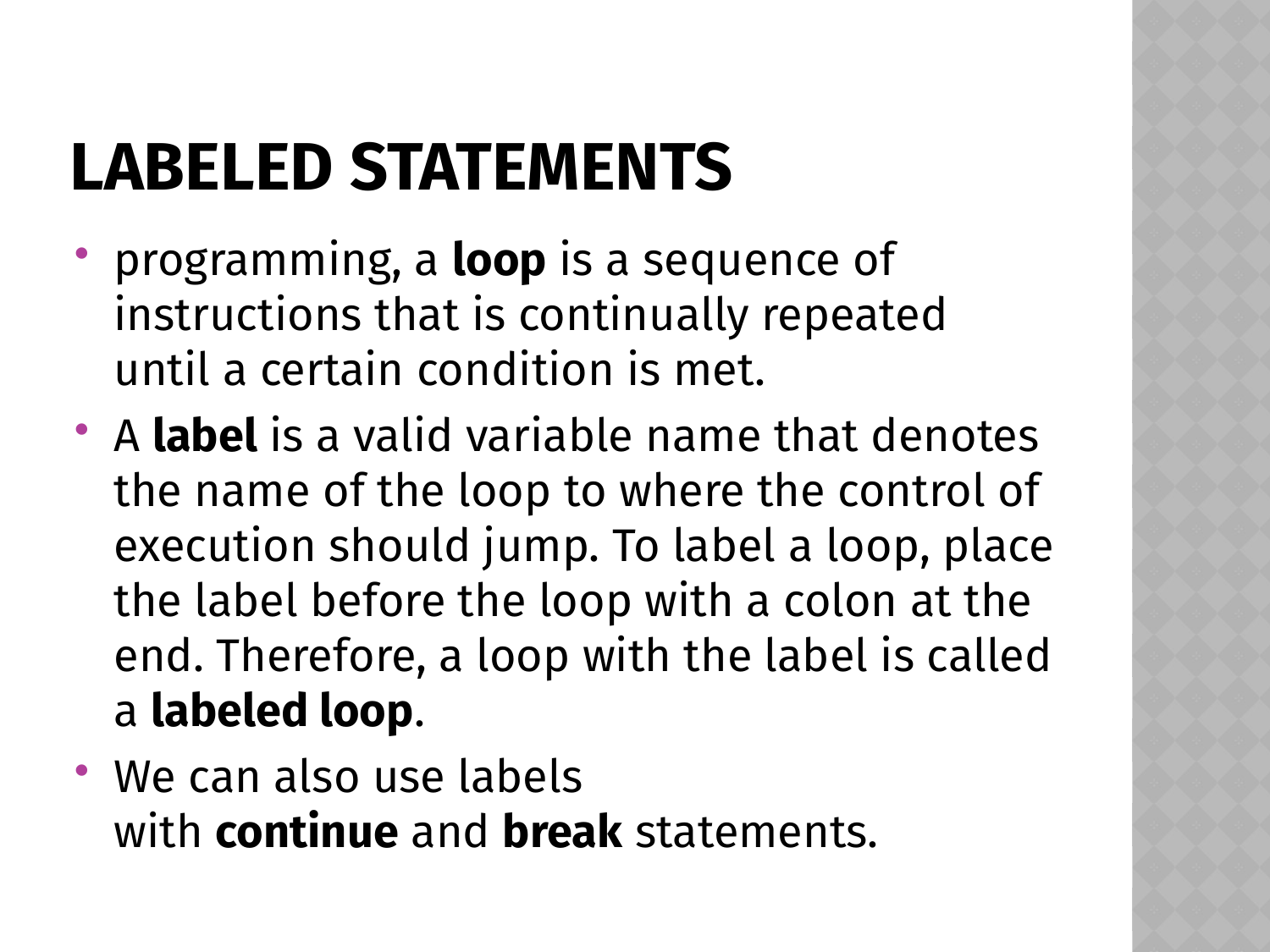

# Labeled statements
programming, a loop is a sequence of instructions that is continually repeated until a certain condition is met.
A label is a valid variable name that denotes the name of the loop to where the control of execution should jump. To label a loop, place the label before the loop with a colon at the end. Therefore, a loop with the label is called a labeled loop.
We can also use labels with continue and break statements.